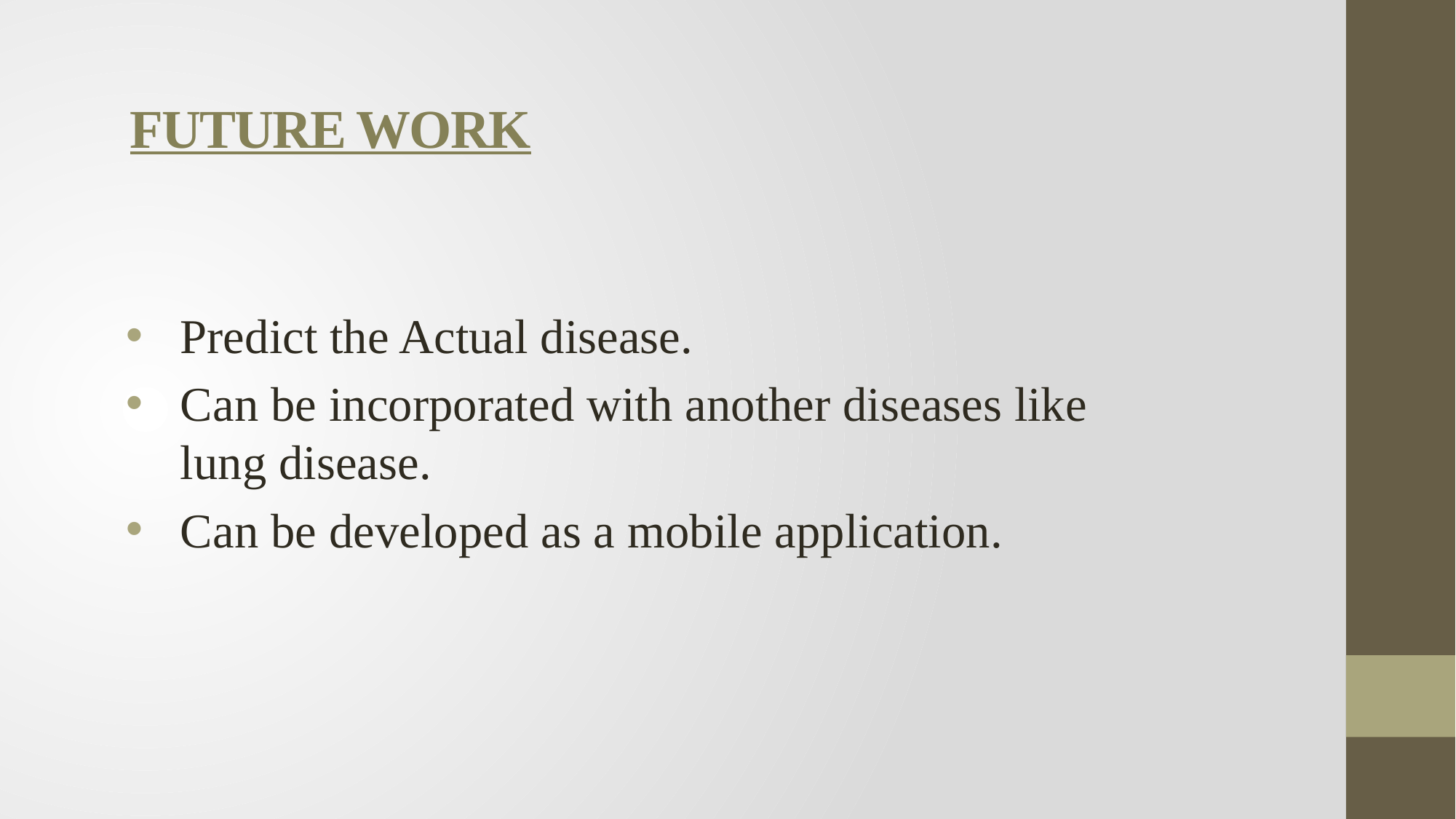

# Future work
Predict the Actual disease.
Can be incorporated with another diseases like lung disease.
Can be developed as a mobile application.